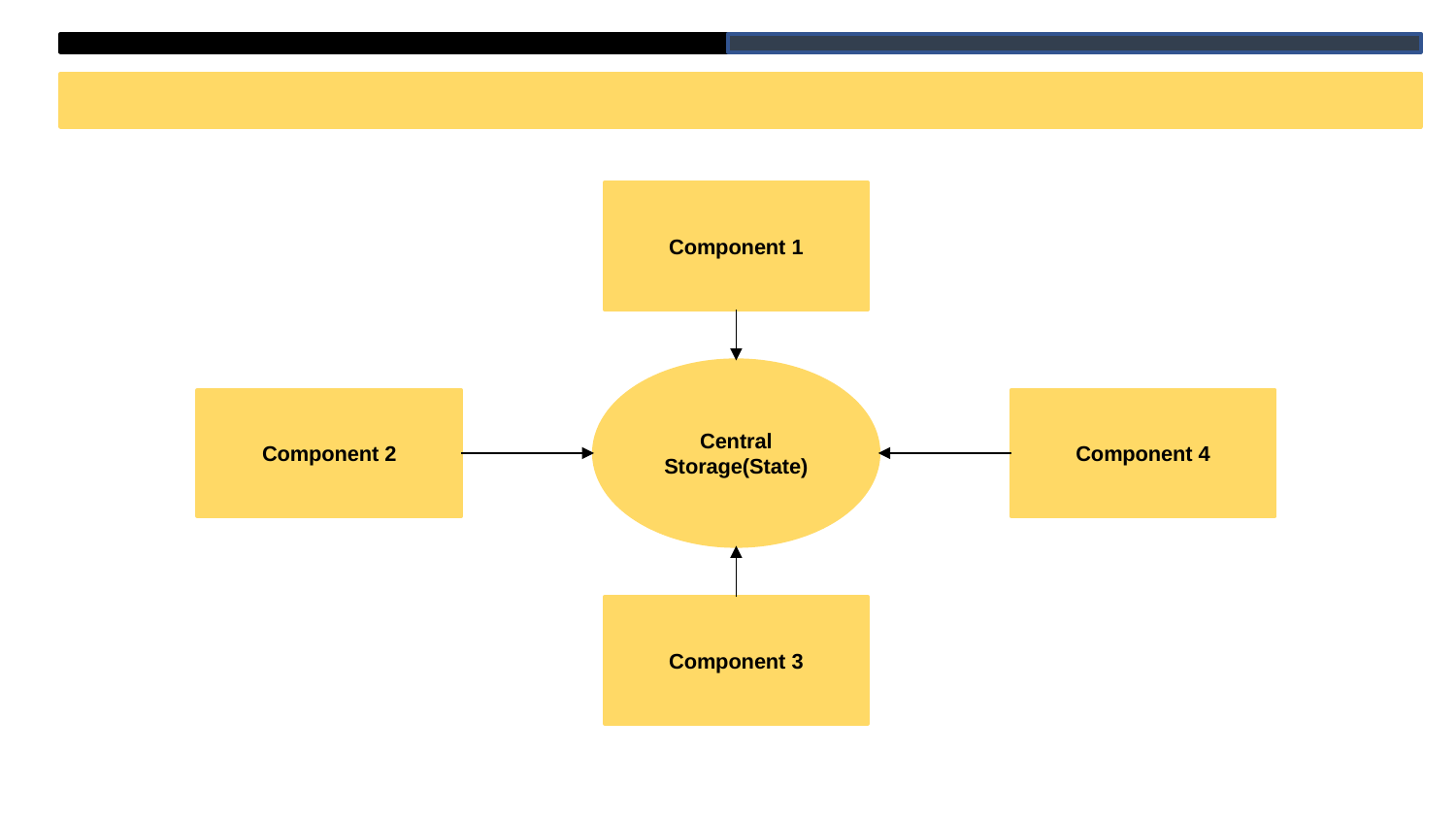

Component 1
Central Storage(State)
Component 2
Component 4
Component 3